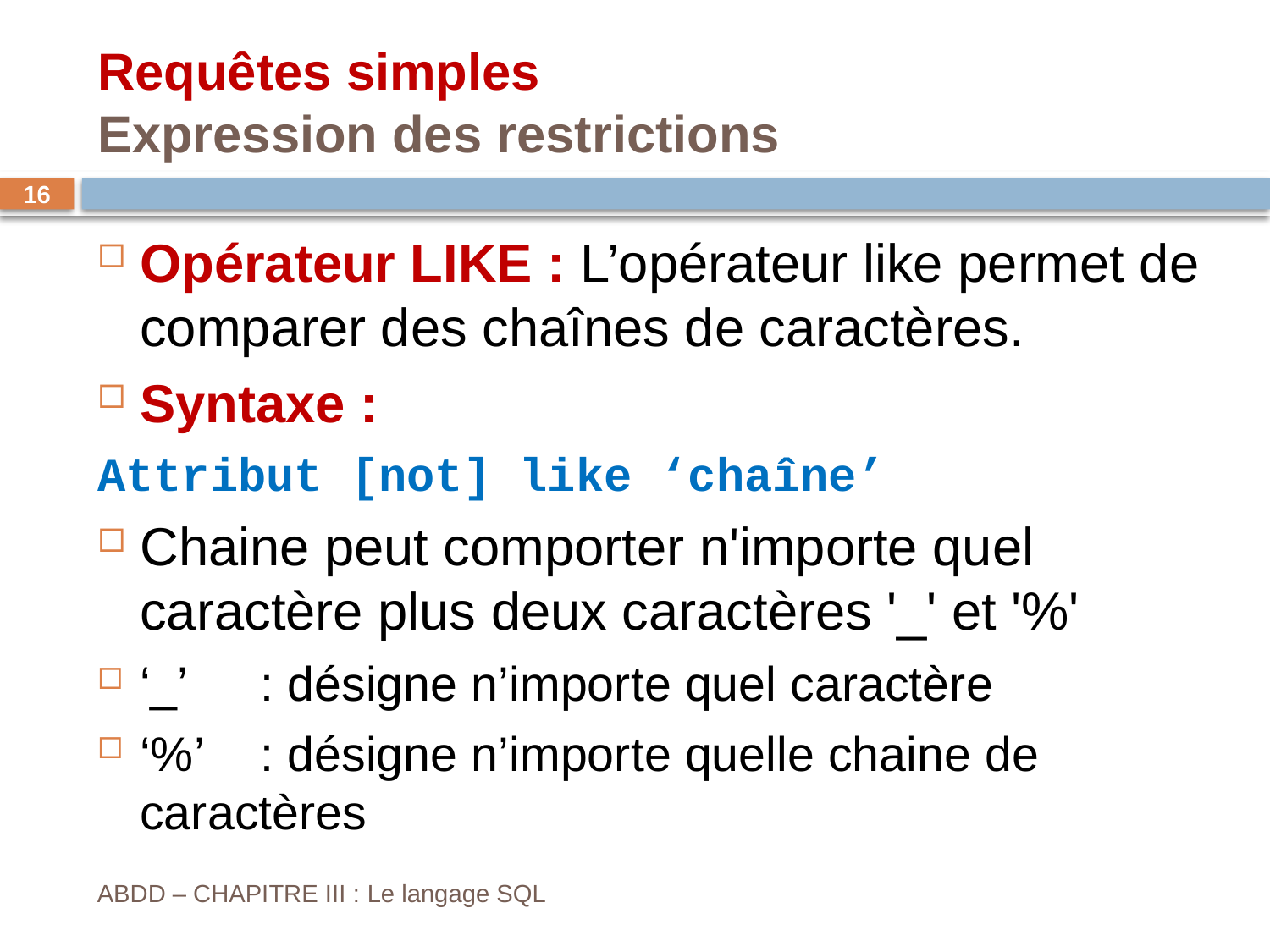

# Requêtes simples Expression des restrictions
16
Opérateur LIKE : L’opérateur like permet de comparer des chaînes de caractères.
Syntaxe :
Attribut [not] like ‘chaîne’
Chaine peut comporter n'importe quel caractère plus deux caractères '_' et '%'
‘_’ 	: désigne n’importe quel caractère
‘%’ 	: désigne n’importe quelle chaine de caractères

ABDD – CHAPITRE III : Le langage SQL